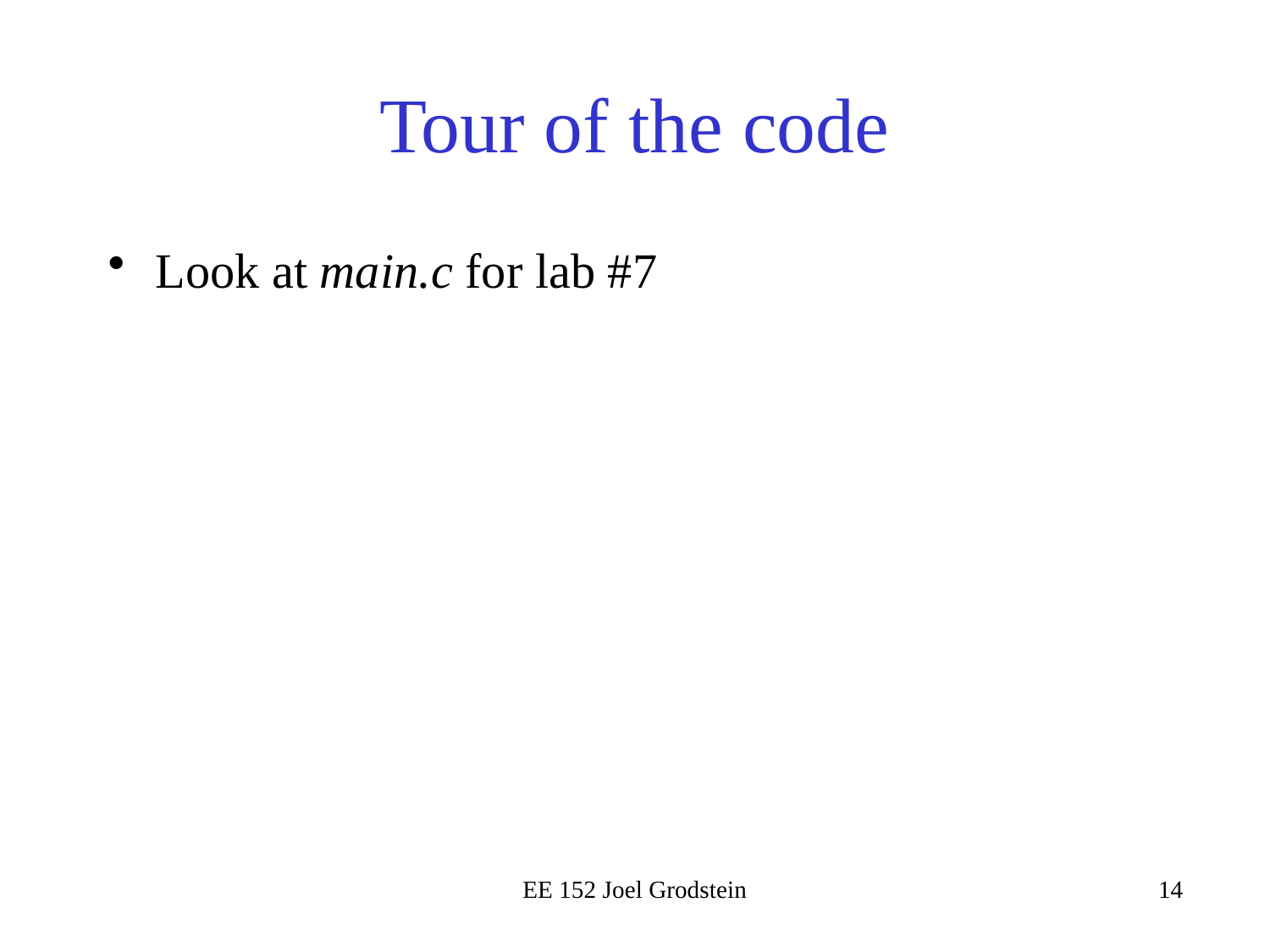

# Tour of the code
Look at main.c for lab #7
EE 152 Joel Grodstein